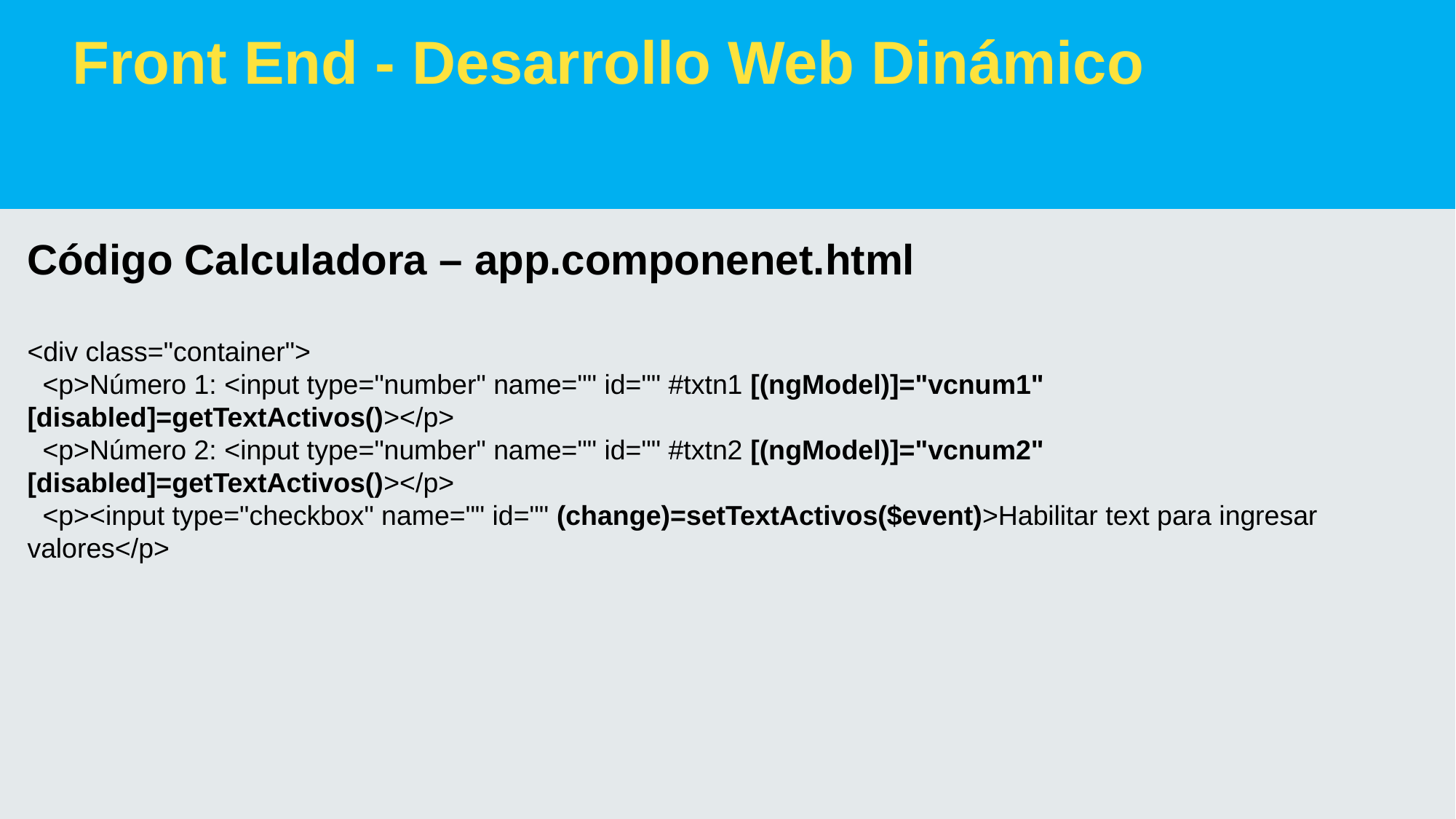

Front End - Desarrollo Web Dinámico
Código Calculadora – app.componenet.html

<div class="container">
  <p>Número 1: <input type="number" name="" id="" #txtn1 [(ngModel)]="vcnum1" [disabled]=getTextActivos()></p>
  <p>Número 2: <input type="number" name="" id="" #txtn2 [(ngModel)]="vcnum2" [disabled]=getTextActivos()></p>
  <p><input type="checkbox" name="" id="" (change)=setTextActivos($event)>Habilitar text para ingresar valores</p>